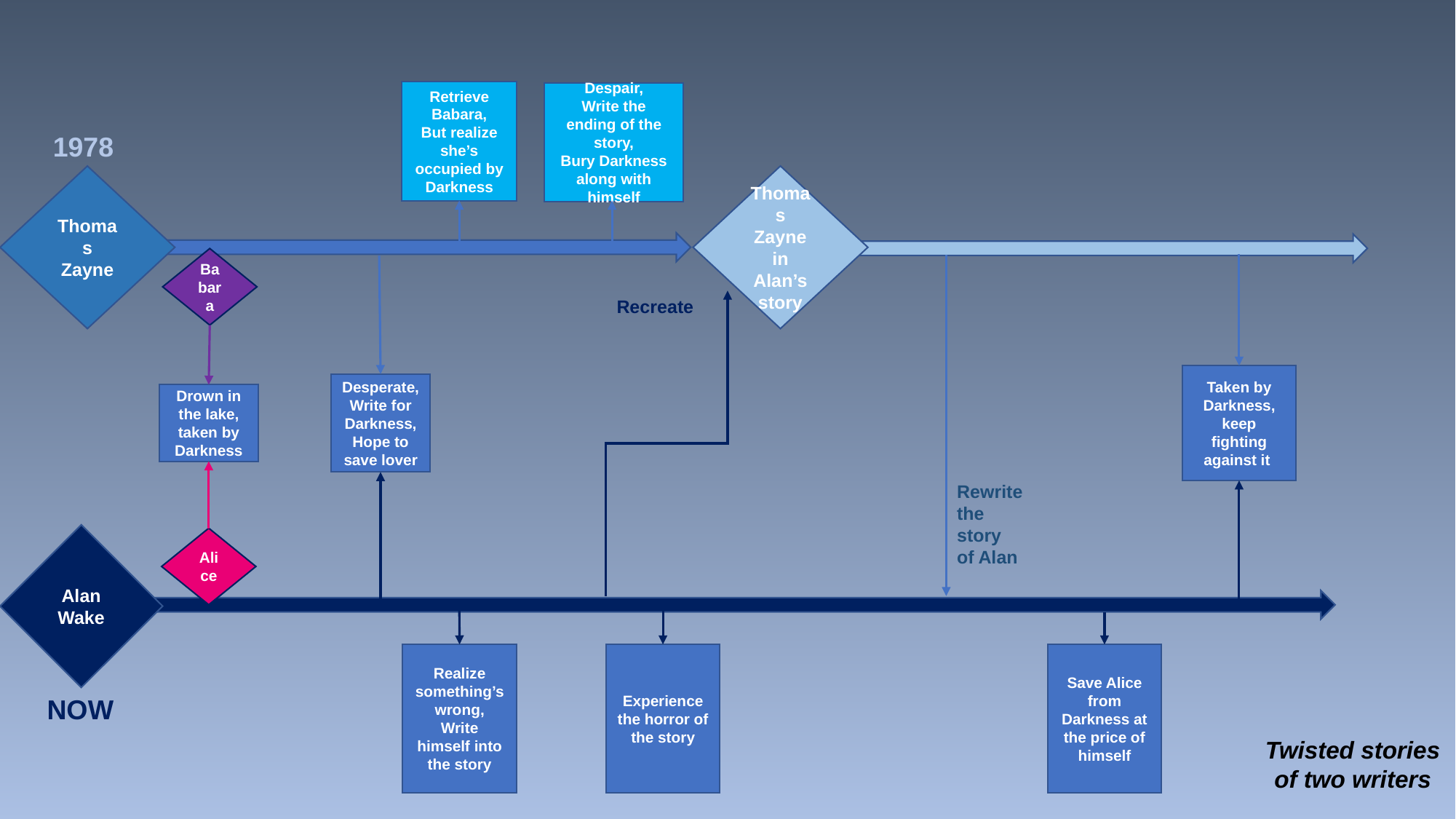

Retrieve Babara,
But realize she’s occupied by Darkness
Despair,
Write the ending of the story,
Bury Darkness along with himself
1978
Thomas Zayne
Thomas Zayne in Alan’s story

Babara
Recreate
Taken by Darkness, keep fighting against it
Desperate,
Write for Darkness,
Hope to save lover
Drown in the lake, taken by Darkness
Rewrite the story
of Alan
Alan Wake
Alice

Save Alice from Darkness at the price of himself
Realize something’s wrong,
Write himself into the story
Experience the horror of the story
NOW
Twisted stories of two writers